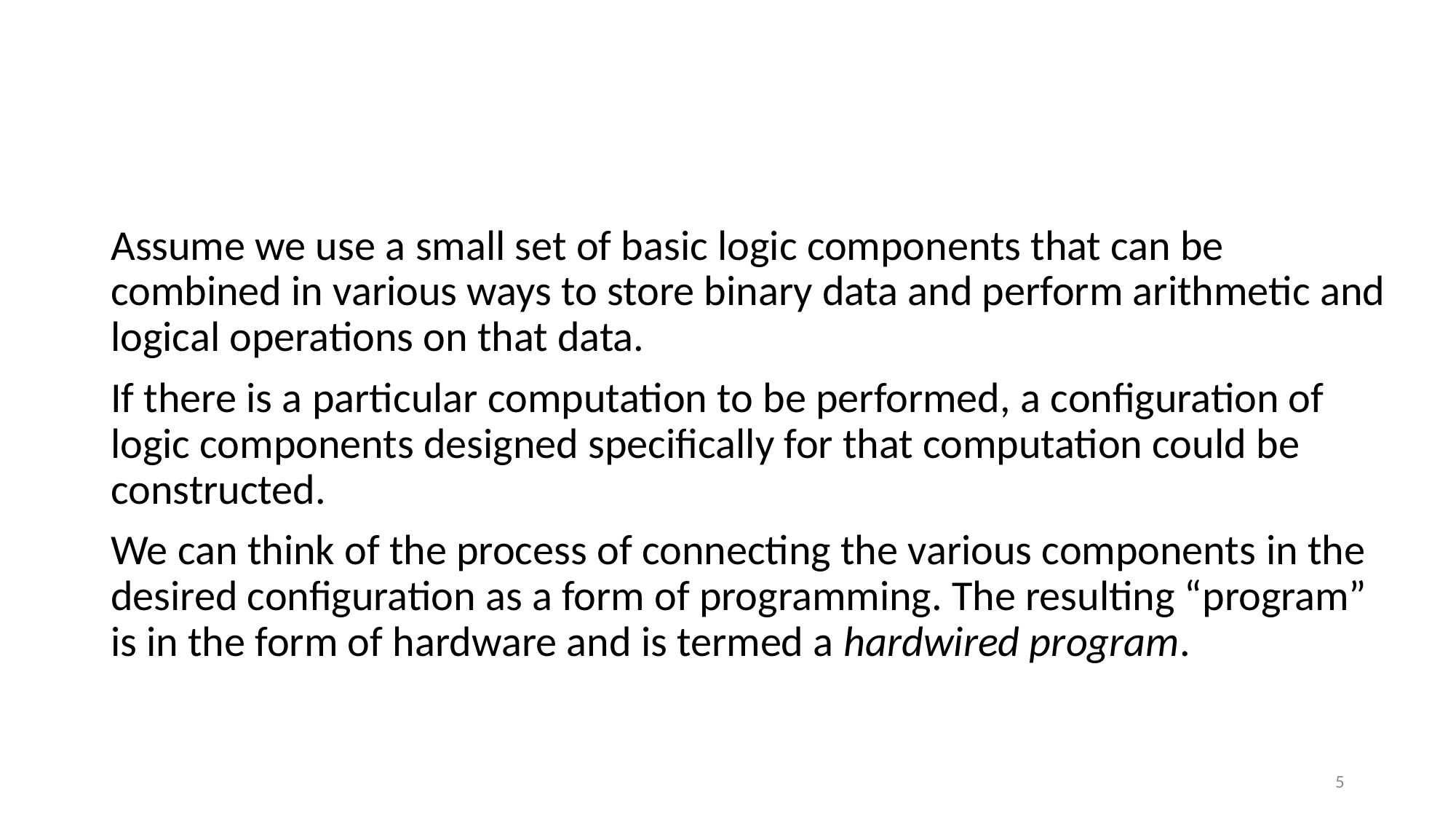

Assume we use a small set of basic logic components that can be combined in various ways to store binary data and perform arithmetic and logical operations on that data.
If there is a particular computation to be performed, a configuration of logic components designed specifically for that computation could be constructed.
We can think of the process of connecting the various components in the desired configuration as a form of programming. The resulting “program” is in the form of hardware and is termed a hardwired program.
5